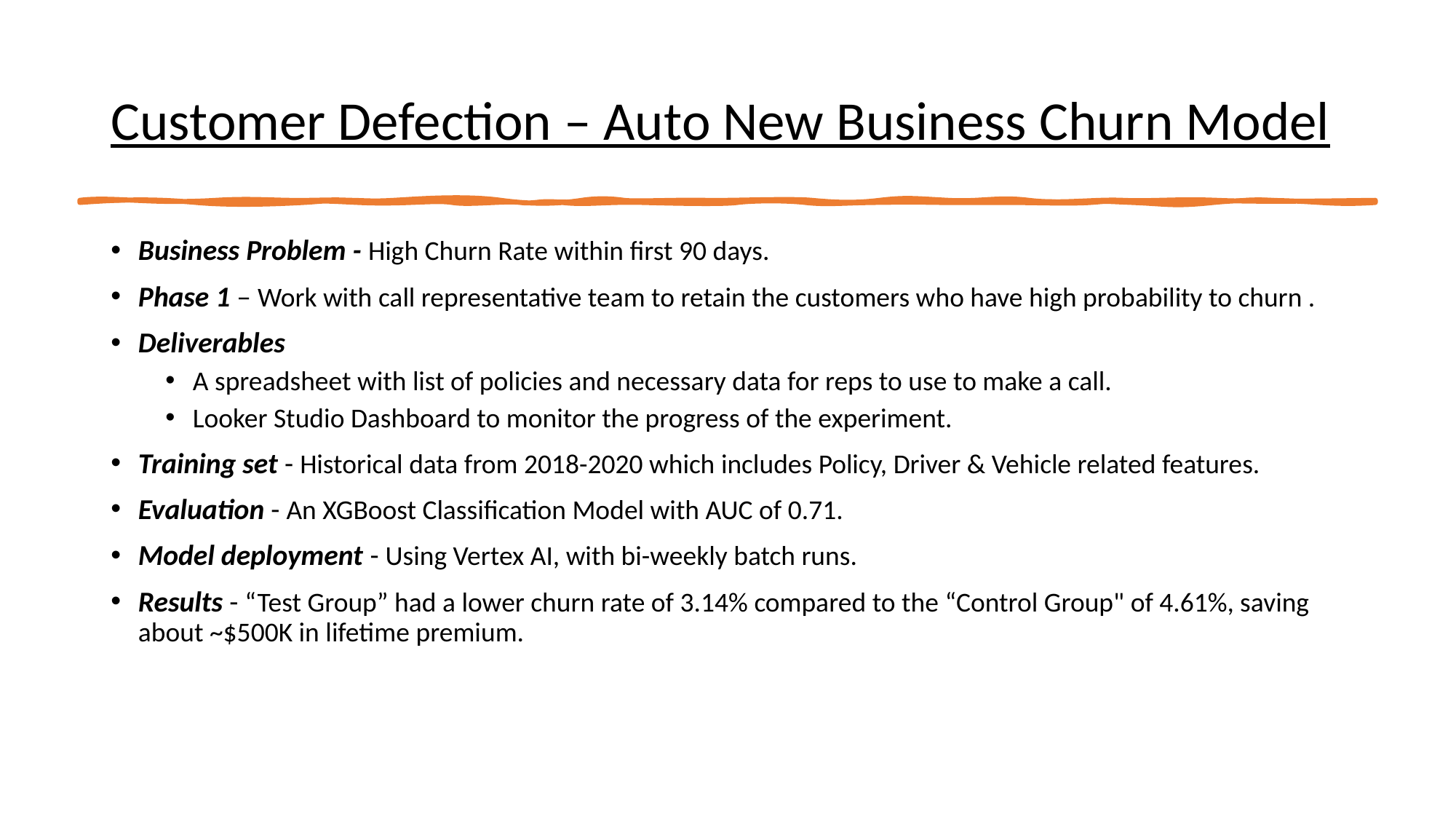

# Customer Defection – Auto New Business Churn Model

Business Problem - High Churn Rate within first 90 days.
Phase 1 – Work with call representative team to retain the customers who have high probability to churn .
Deliverables
A spreadsheet with list of policies and necessary data for reps to use to make a call.
Looker Studio Dashboard to monitor the progress of the experiment.
Training set - Historical data from 2018-2020 which includes Policy, Driver & Vehicle related features.
Evaluation - An XGBoost Classification Model with AUC of 0.71.
Model deployment - Using Vertex AI, with bi-weekly batch runs.
Results - “Test Group” had a lower churn rate of 3.14% compared to the “Control Group" of 4.61%, saving about ~$500K in lifetime premium.